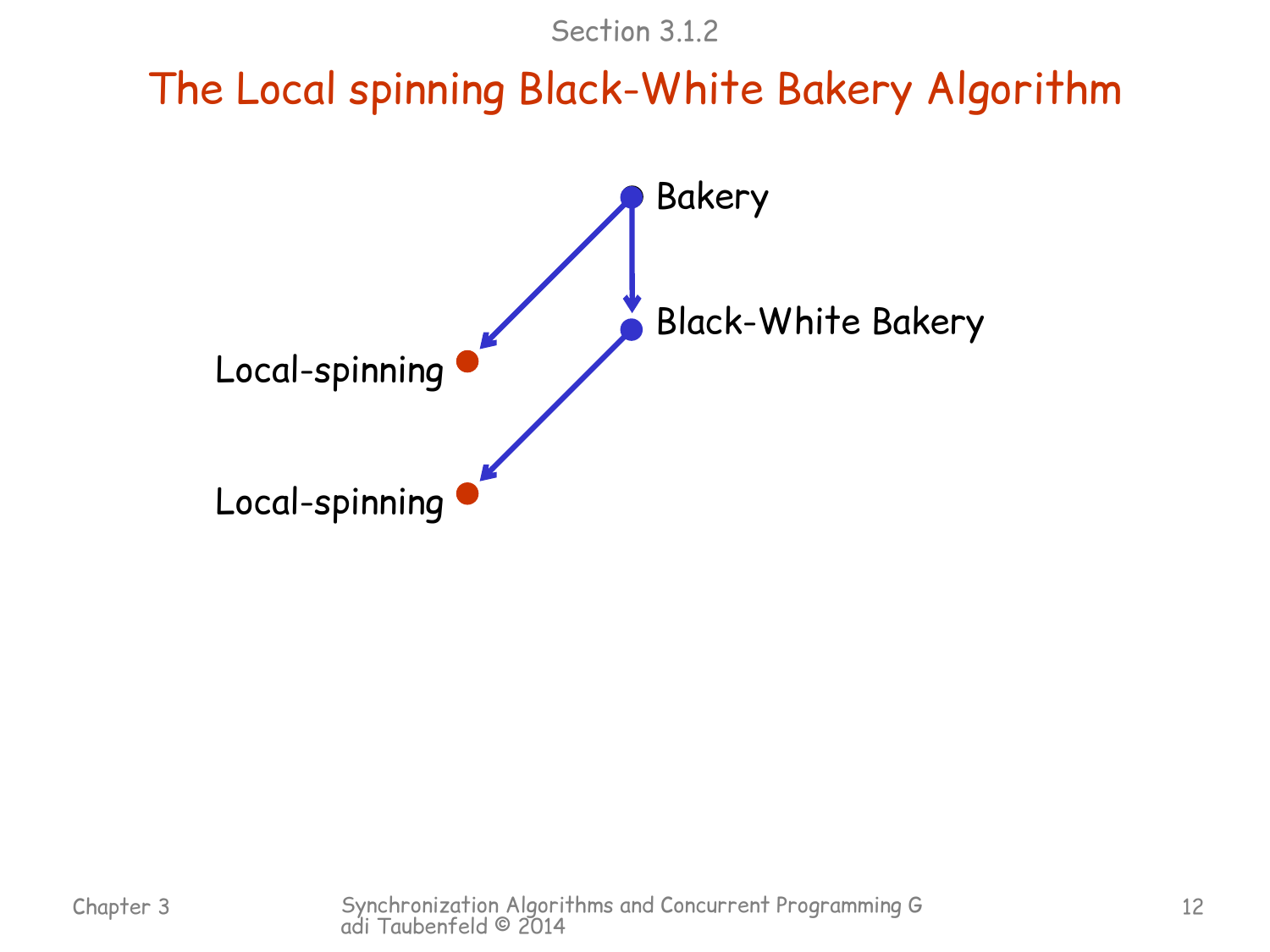

Section 3.1.2
The Local spinning Black-White Bakery Algorithm
Bakery

Black-White Bakery

Local-spinning

Local-spinning

Synchronization Algorithms and Concurrent Programming Gadi Taubenfeld © 2014
Chapter 3